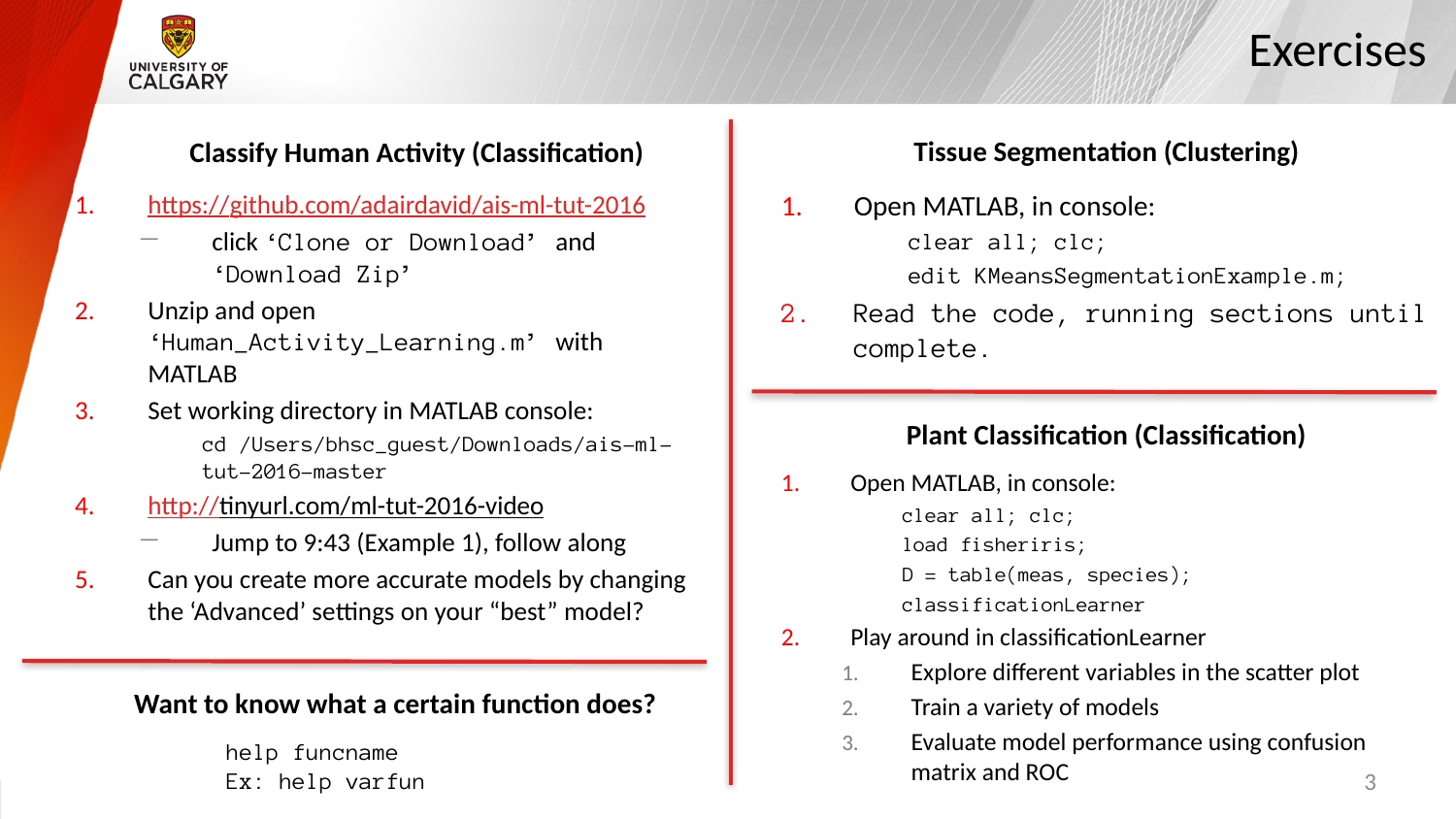

# Exercises
Tissue Segmentation (Clustering)
Classify Human Activity (Classification)
Open MATLAB, in console:
clear all; clc;
edit KMeansSegmentationExample.m;
Read the code, running sections until complete.
https://github.com/adairdavid/ais-ml-tut-2016
click ‘Clone or Download’ and ‘Download Zip’
Unzip and open ‘Human_Activity_Learning.m’ with MATLAB
Set working directory in MATLAB console:
cd /Users/bhsc_guest/Downloads/ais-ml-tut-2016-master
http://tinyurl.com/ml-tut-2016-video
Jump to 9:43 (Example 1), follow along
Can you create more accurate models by changing the ‘Advanced’ settings on your “best” model?
Plant Classification (Classification)
Open MATLAB, in console:
clear all; clc;
load fisheriris;
D = table(meas, species);
classificationLearner
Play around in classificationLearner
Explore different variables in the scatter plot
Train a variety of models
Evaluate model performance using confusion matrix and ROC
Want to know what a certain function does?
help funcname
Ex: help varfun
3